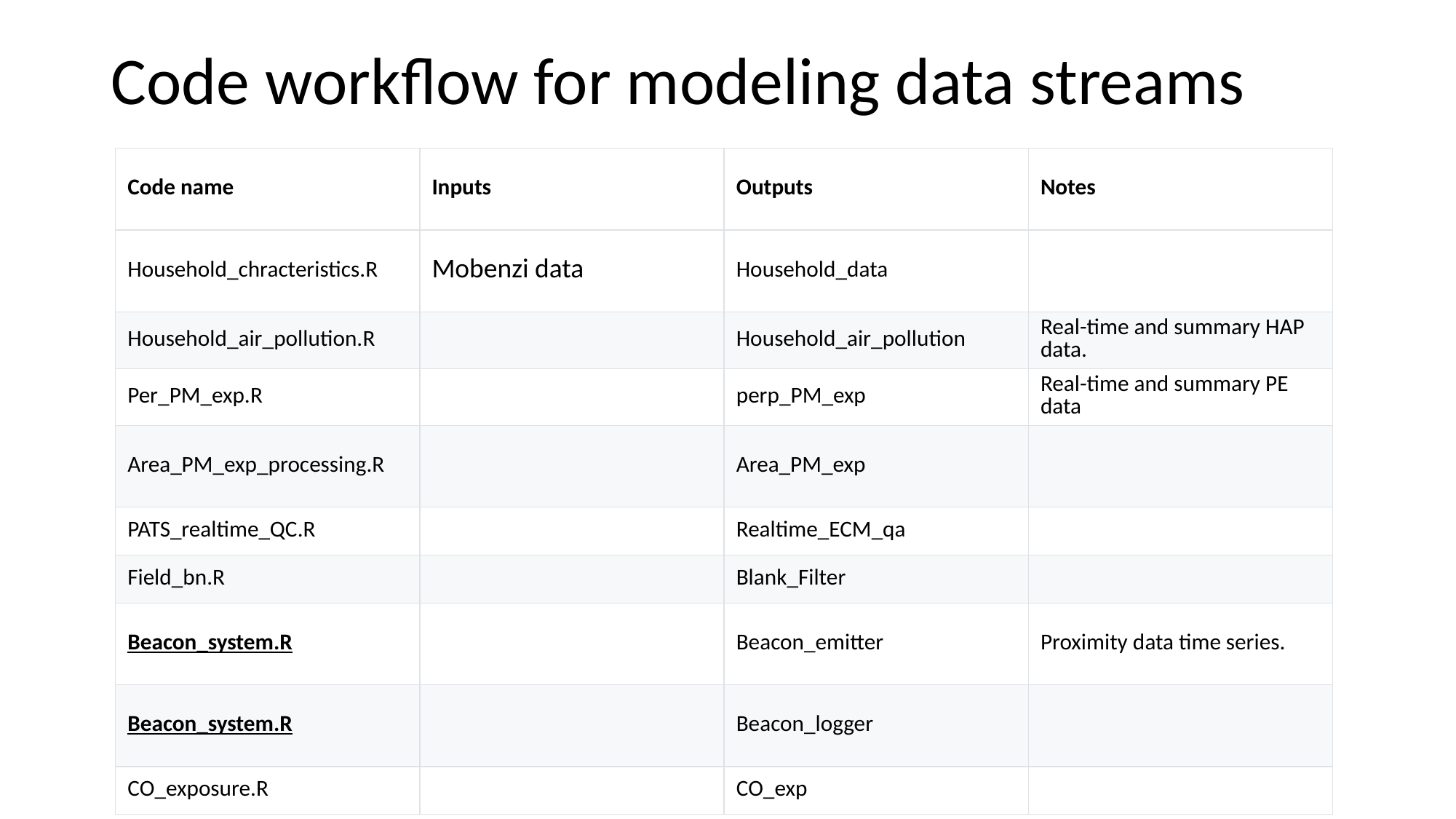

# Code workflow for modeling data streams
| Code name | Inputs | Outputs | Notes |
| --- | --- | --- | --- |
| Household\_chracteristics.R | Mobenzi data | Household\_data |  |
| Household\_air\_pollution.R |  | Household\_air\_pollution | Real-time and summary HAP data. |
| Per\_PM\_exp.R |  | perp\_PM\_exp | Real-time and summary PE data |
| Area\_PM\_exp\_processing.R |  | Area\_PM\_exp |  |
| PATS\_realtime\_QC.R |  | Realtime\_ECM\_qa |  |
| Field\_bn.R |  | Blank\_Filter |  |
| Beacon\_system.R |  | Beacon\_emitter | Proximity data time series. |
| Beacon\_system.R |  | Beacon\_logger |  |
| CO\_exposure.R |  | CO\_exp |  |